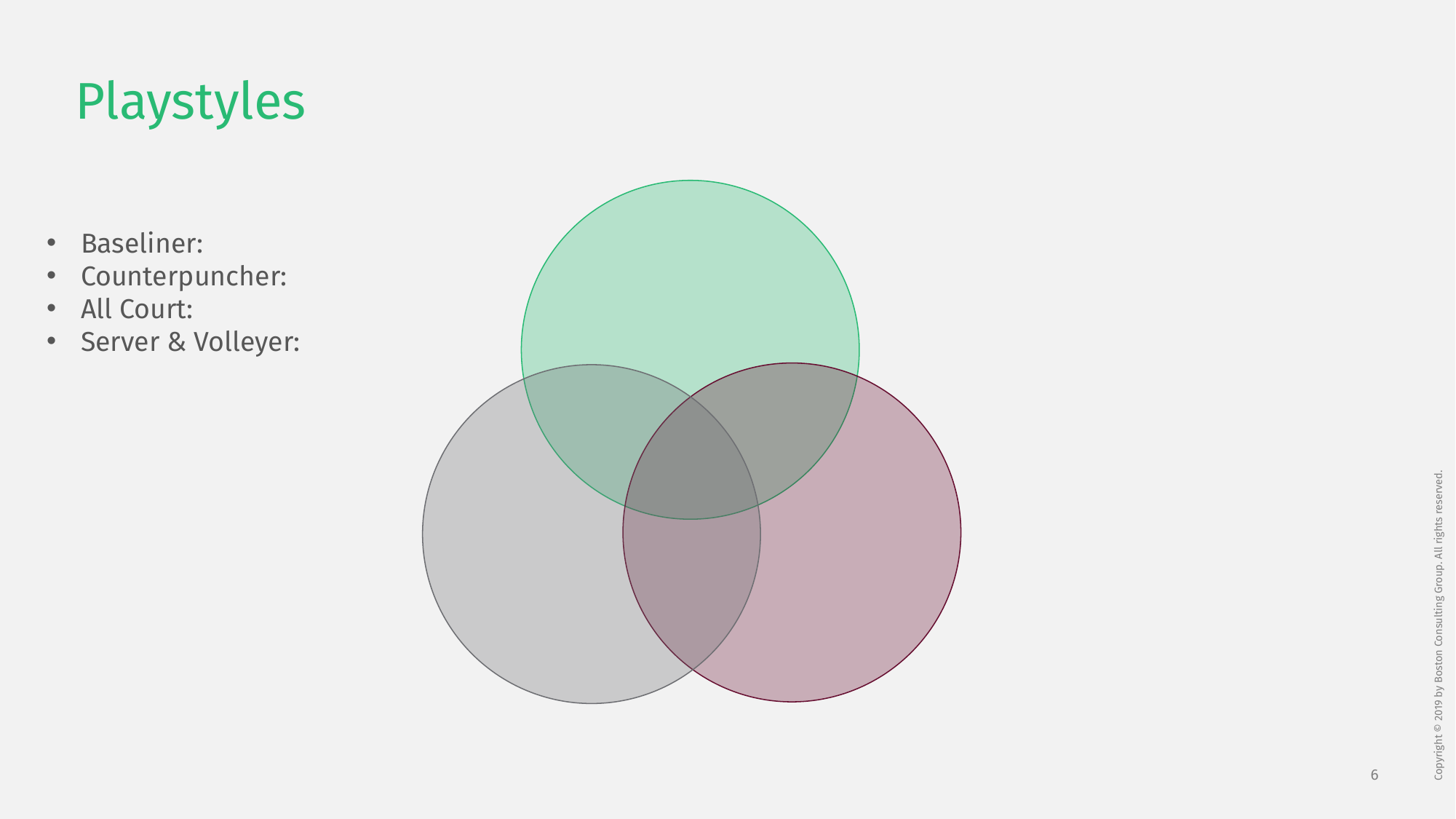

# Playstyles

Baseliner:
Counterpuncher:
All Court:
Server & Volleyer: